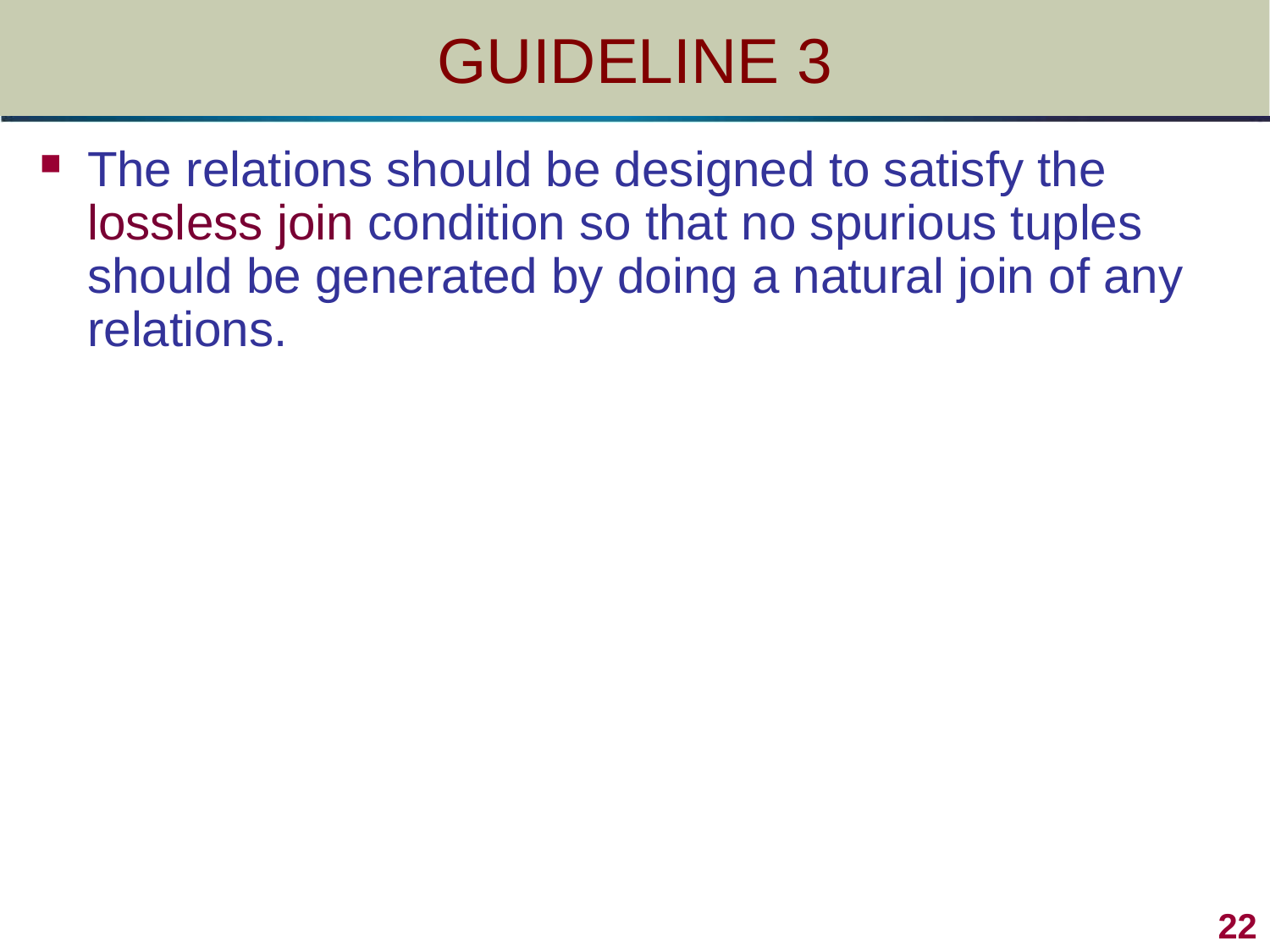

# GUIDELINE 3
The relations should be designed to satisfy the lossless join condition so that no spurious tuples should be generated by doing a natural join of any relations.

22